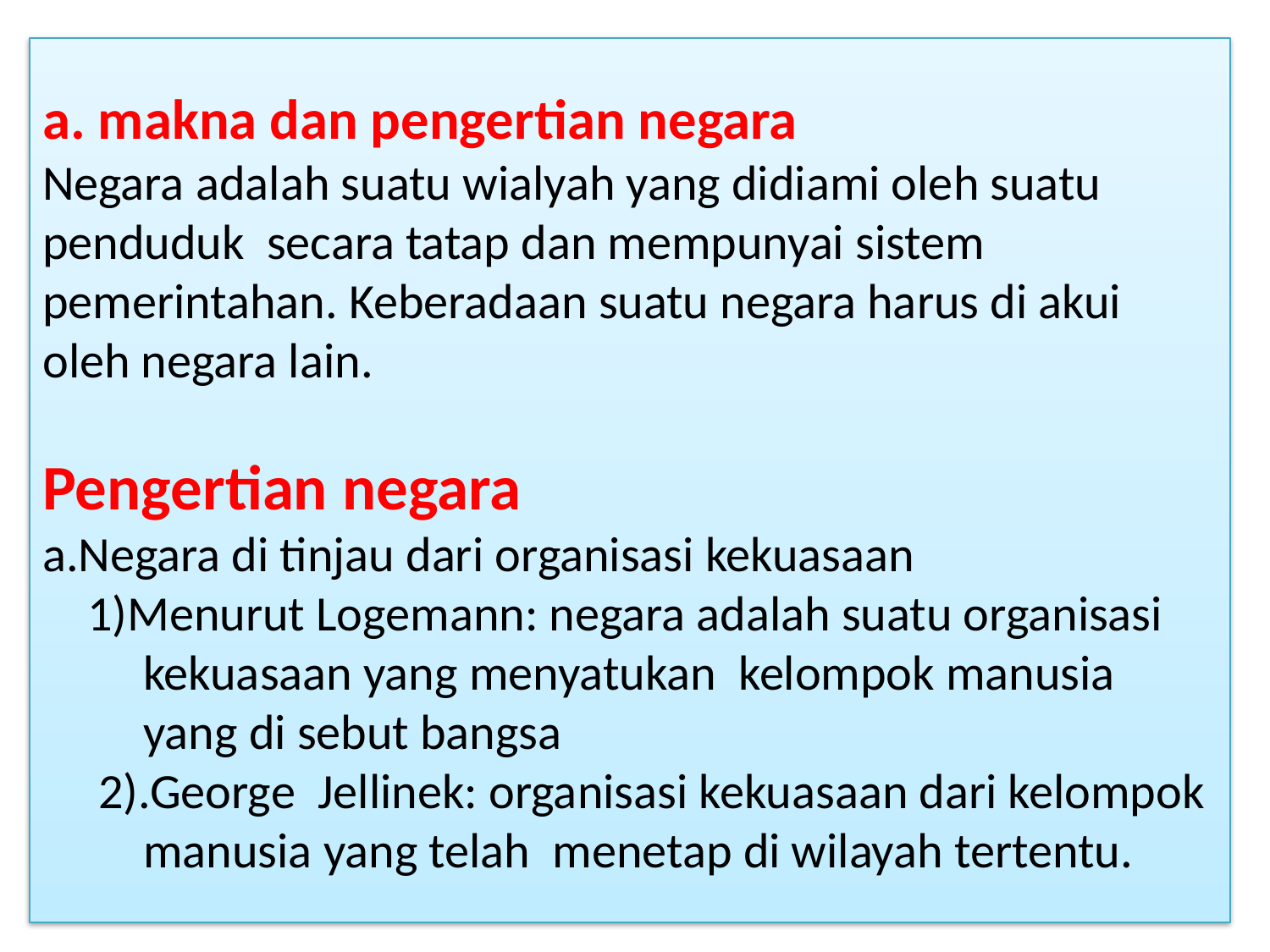

# a. makna dan pengertian negara Negara adalah suatu wialyah yang didiami oleh suatu penduduk  secara tatap dan mempunyai sistem pemerintahan. Keberadaan suatu negara harus di akui oleh negara lain. Pengertian negara a.Negara di tinjau dari organisasi kekuasaan 1)Menurut Logemann: negara adalah suatu organisasi kekuasaan yang menyatukan  kelompok manusia yang di sebut bangsa 2).George  Jellinek: organisasi kekuasaan dari kelompok manusia yang telah  menetap di wilayah tertentu.